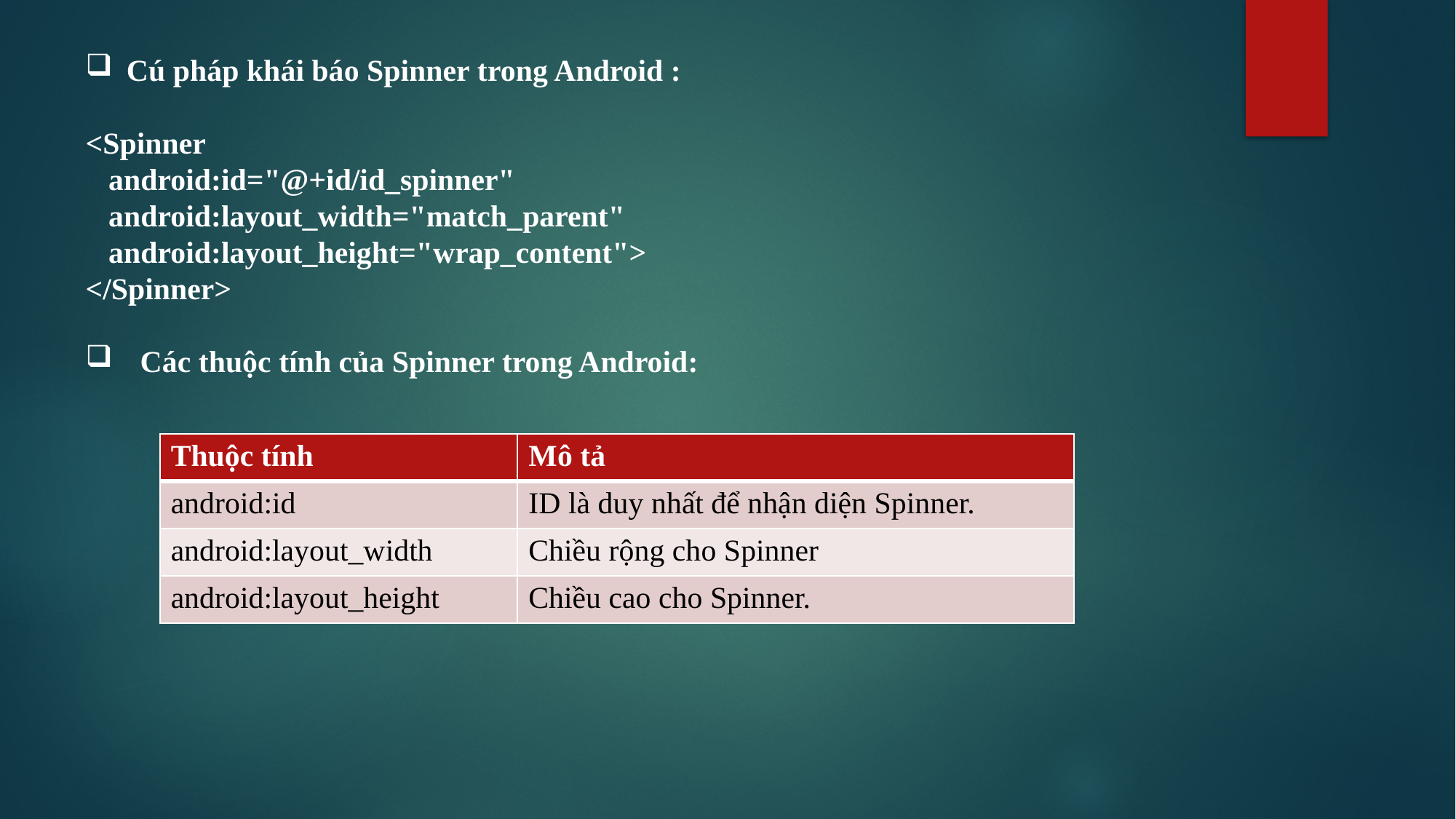

Cú pháp khái báo Spinner trong Android :

<Spinner
   android:id="@+id/id_spinner"
   android:layout_width="match_parent"
   android:layout_height="wrap_content">
</Spinner>

Các thuộc tính của Spinner trong Android:

| Thuộc tính | Mô tả |
| --- | --- |
| android:id | ID là duy nhất để nhận diện Spinner. |
| android:layout\_width | Chiều rộng cho Spinner |
| android:layout\_height | Chiều cao cho Spinner. |